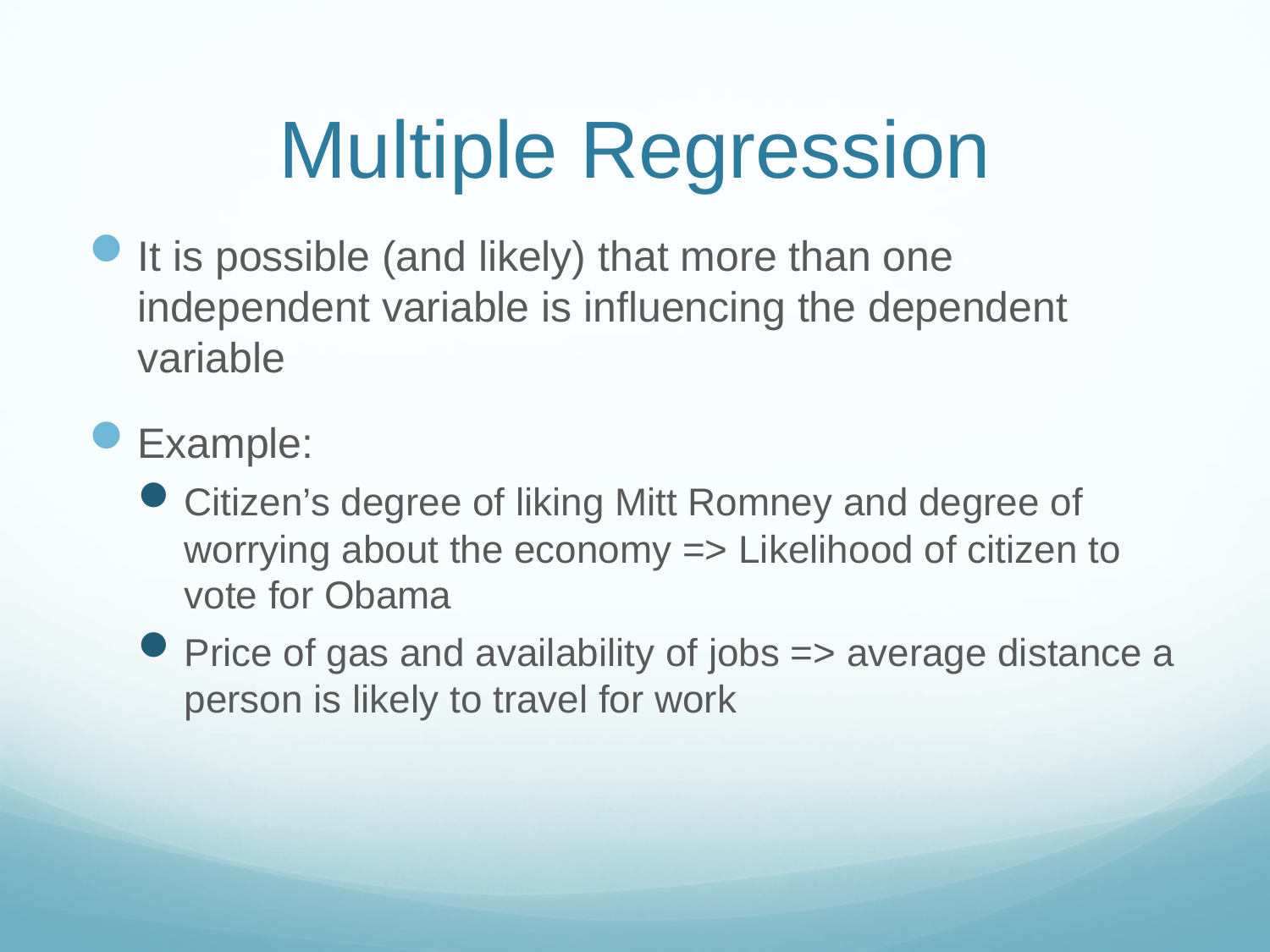

# Multiple Regression
It is possible (and likely) that more than one independent variable is influencing the dependent variable
Example:
Citizen’s degree of liking Mitt Romney and degree of worrying about the economy => Likelihood of citizen to vote for Obama
Price of gas and availability of jobs => average distance a person is likely to travel for work